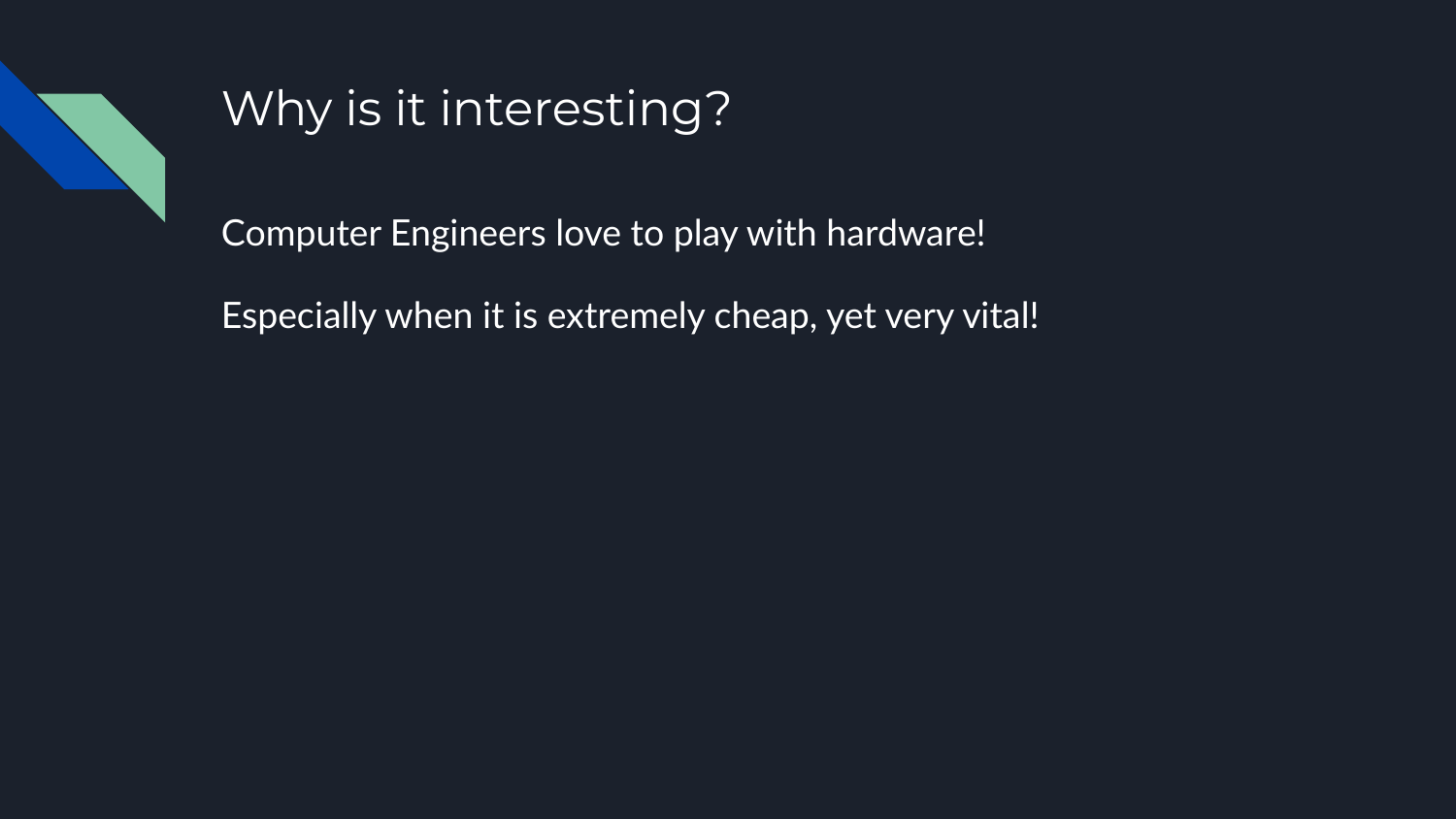

# Why is it interesting?
Computer Engineers love to play with hardware!
Especially when it is extremely cheap, yet very vital!